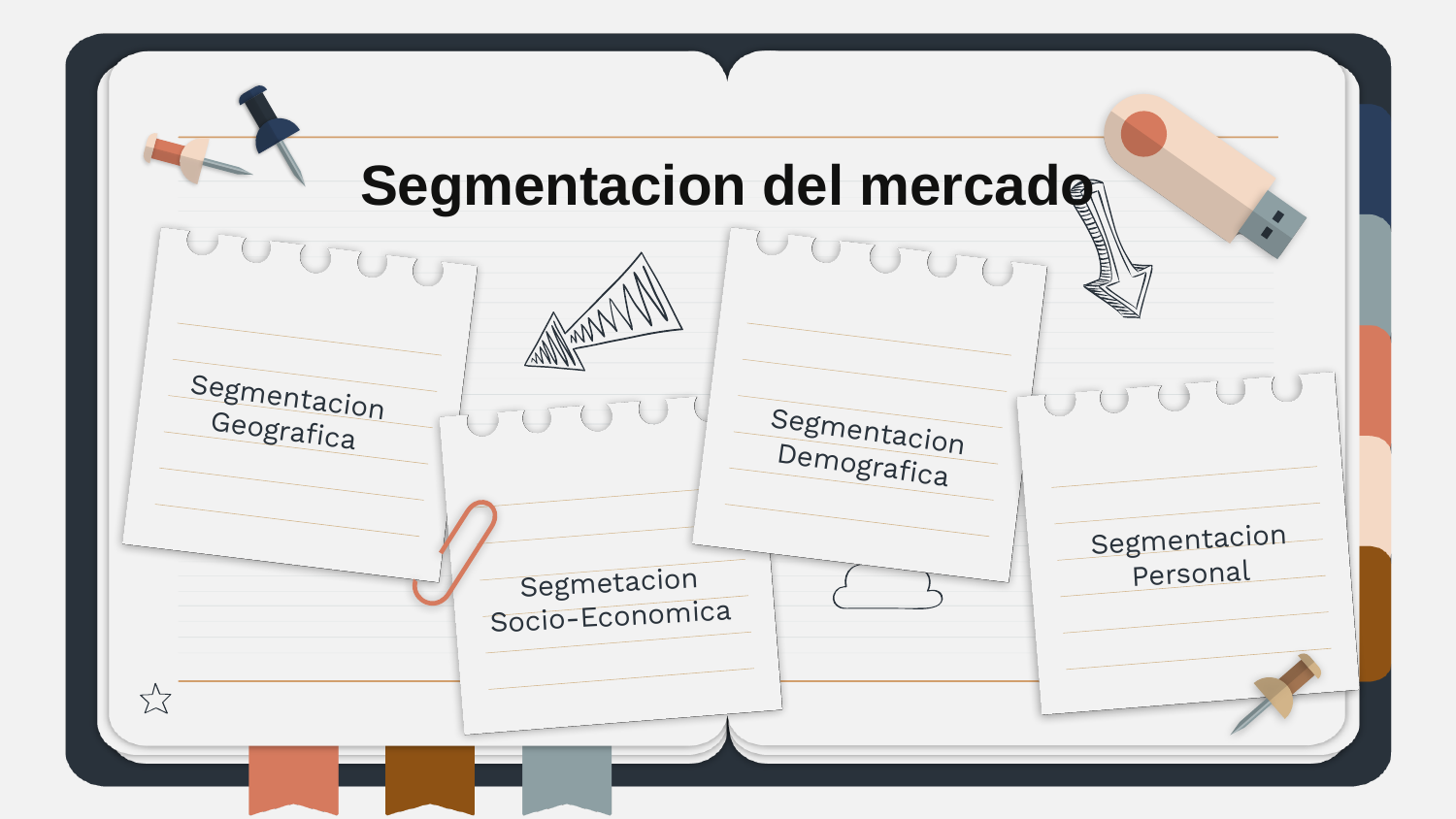

Segmentacion del mercado

Segmentacion Geografica

Segmentacion Demografica

Segmentacion Personal

Segmetacion Socio-Economica